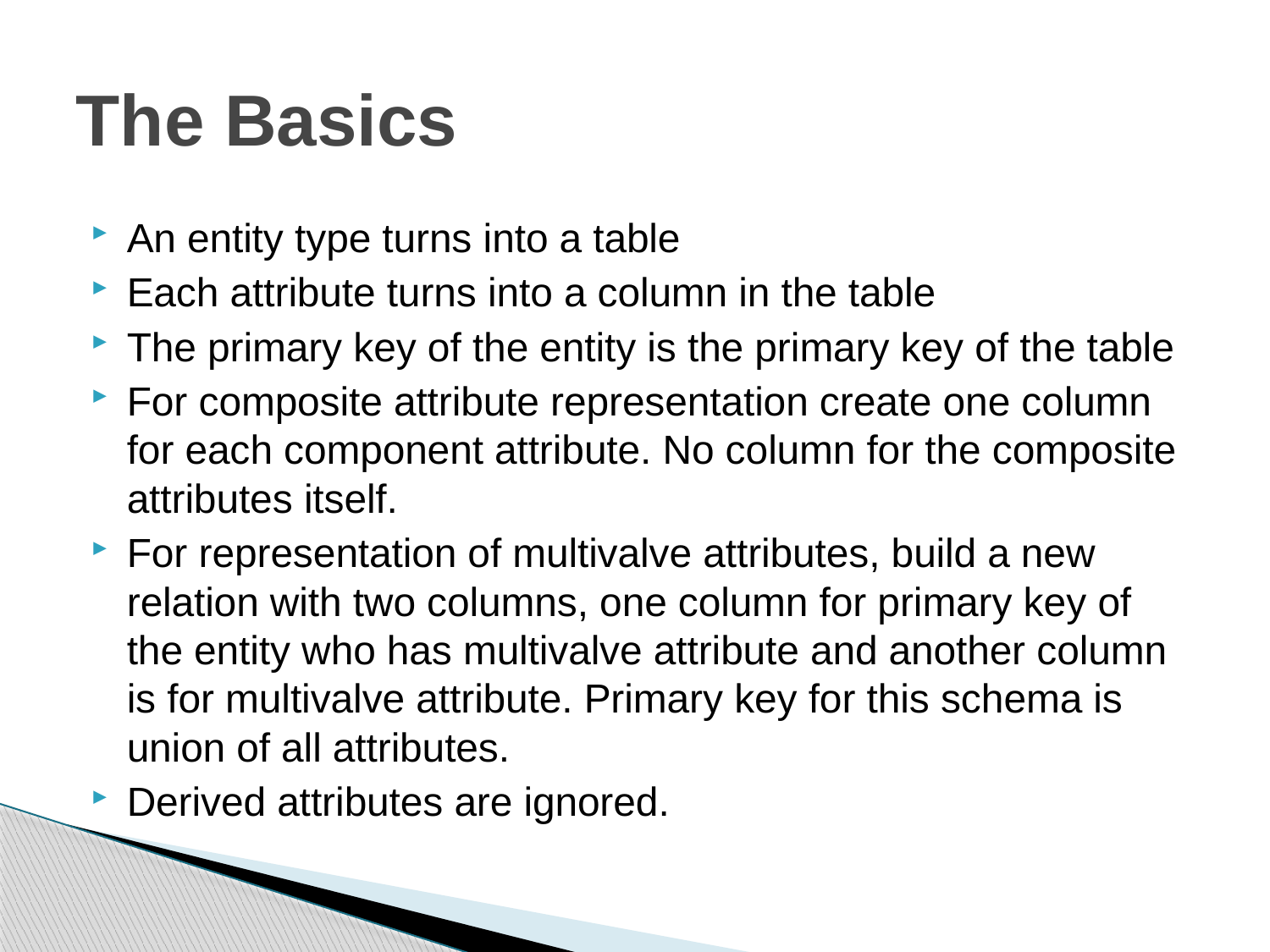

# The Basics
An entity type turns into a table
Each attribute turns into a column in the table
The primary key of the entity is the primary key of the table
For composite attribute representation create one column for each component attribute. No column for the composite attributes itself.
For representation of multivalve attributes, build a new relation with two columns, one column for primary key of the entity who has multivalve attribute and another column is for multivalve attribute. Primary key for this schema is union of all attributes.
Derived attributes are ignored.